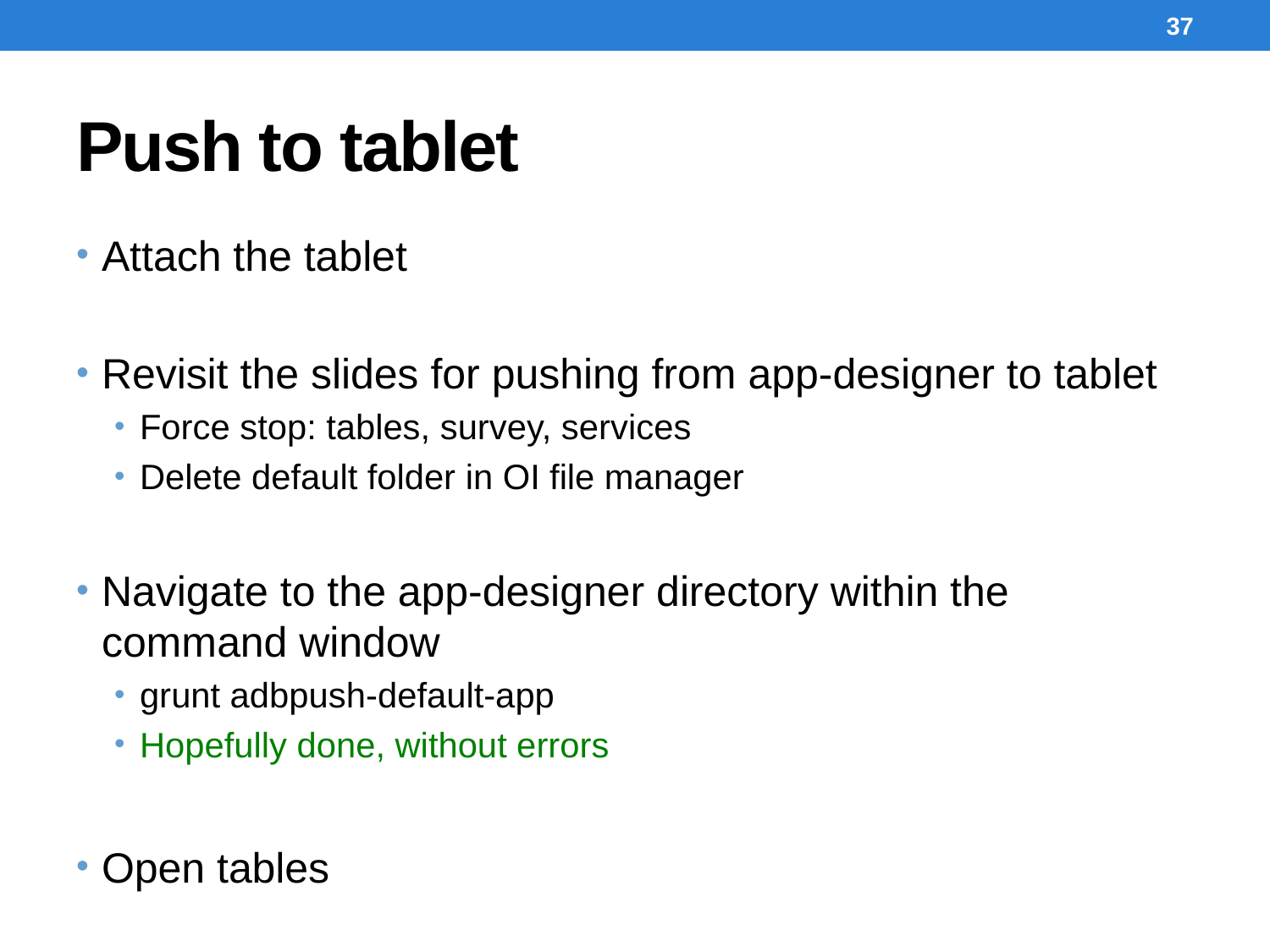

37
# Push to tablet
Attach the tablet

Revisit the slides for pushing from app-designer to tablet
Force stop: tables, survey, services
Delete default folder in OI file manager

Navigate to the app-designer directory within the command window
grunt adbpush-default-app
Hopefully done, without errors

Open tables